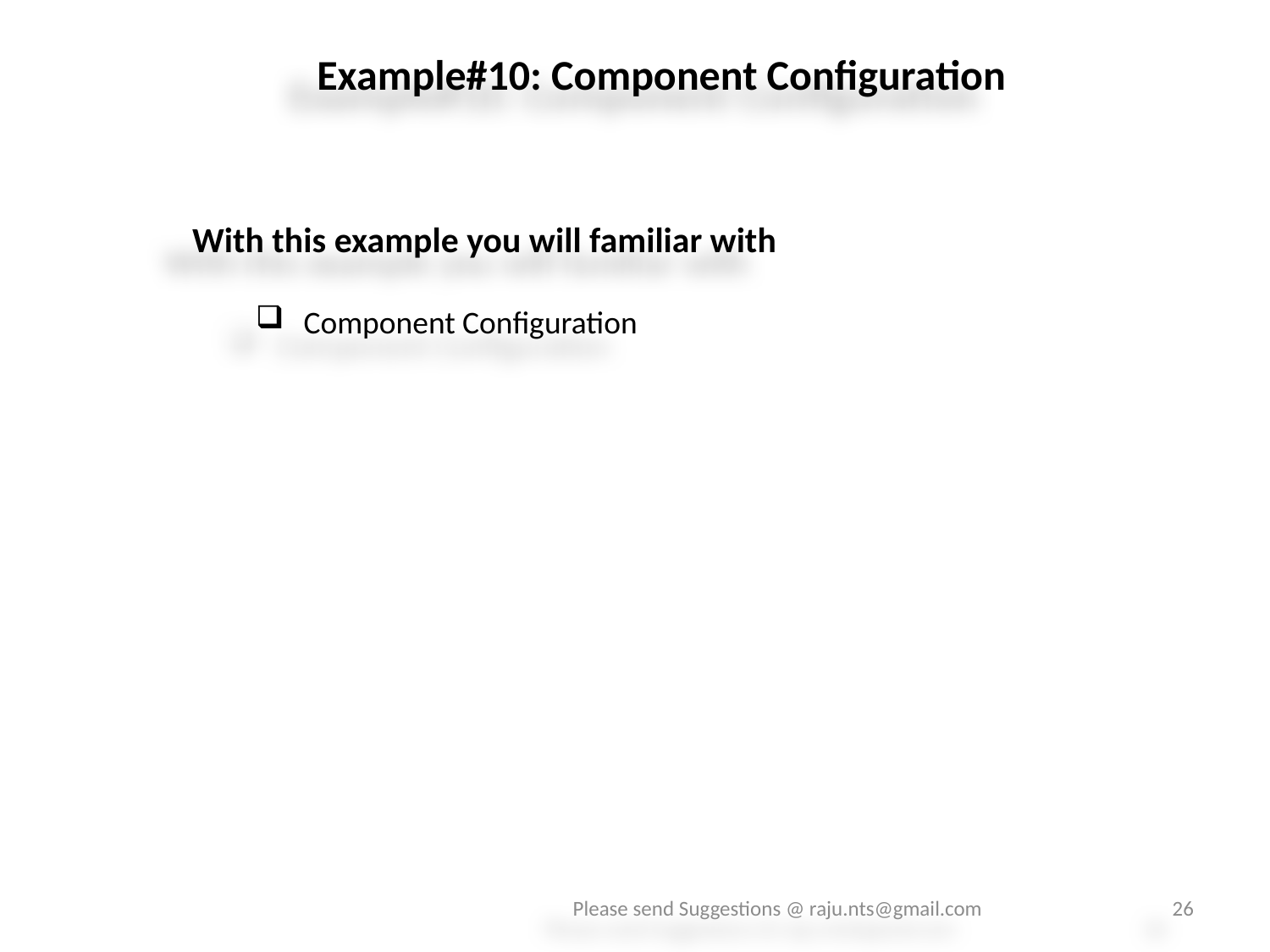

Example#10: Component Configuration
With this example you will familiar with

Component Configuration

Please send Suggestions @ raju.nts@gmail.com
26